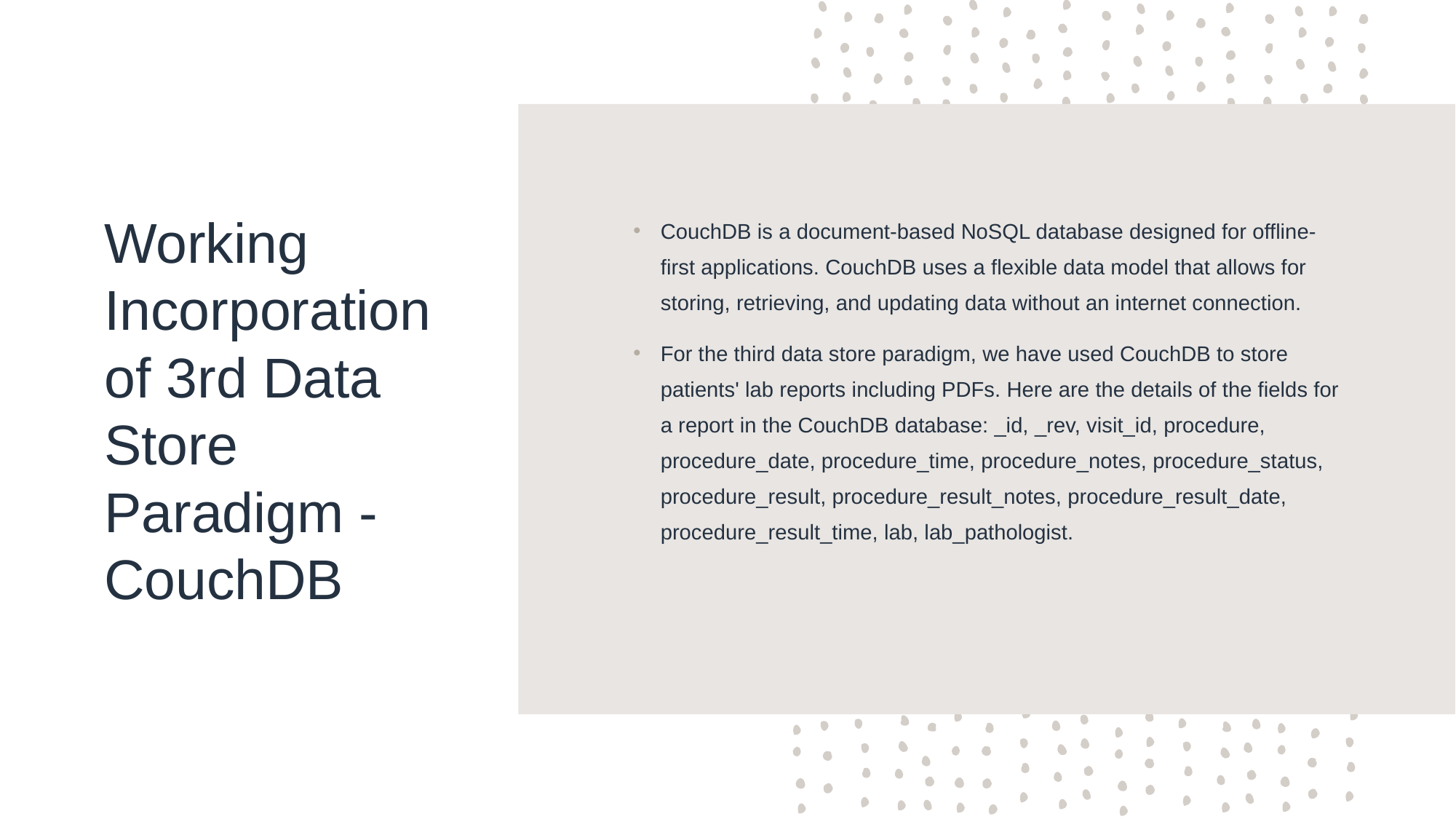

# Working Incorporation of 3rd Data Store Paradigm - CouchDB
CouchDB is a document-based NoSQL database designed for offline-first applications. CouchDB uses a flexible data model that allows for storing, retrieving, and updating data without an internet connection.
For the third data store paradigm, we have used CouchDB to store patients' lab reports including PDFs. Here are the details of the fields for a report in the CouchDB database: _id, _rev, visit_id, procedure, procedure_date, procedure_time, procedure_notes, procedure_status, procedure_result, procedure_result_notes, procedure_result_date, procedure_result_time, lab, lab_pathologist.